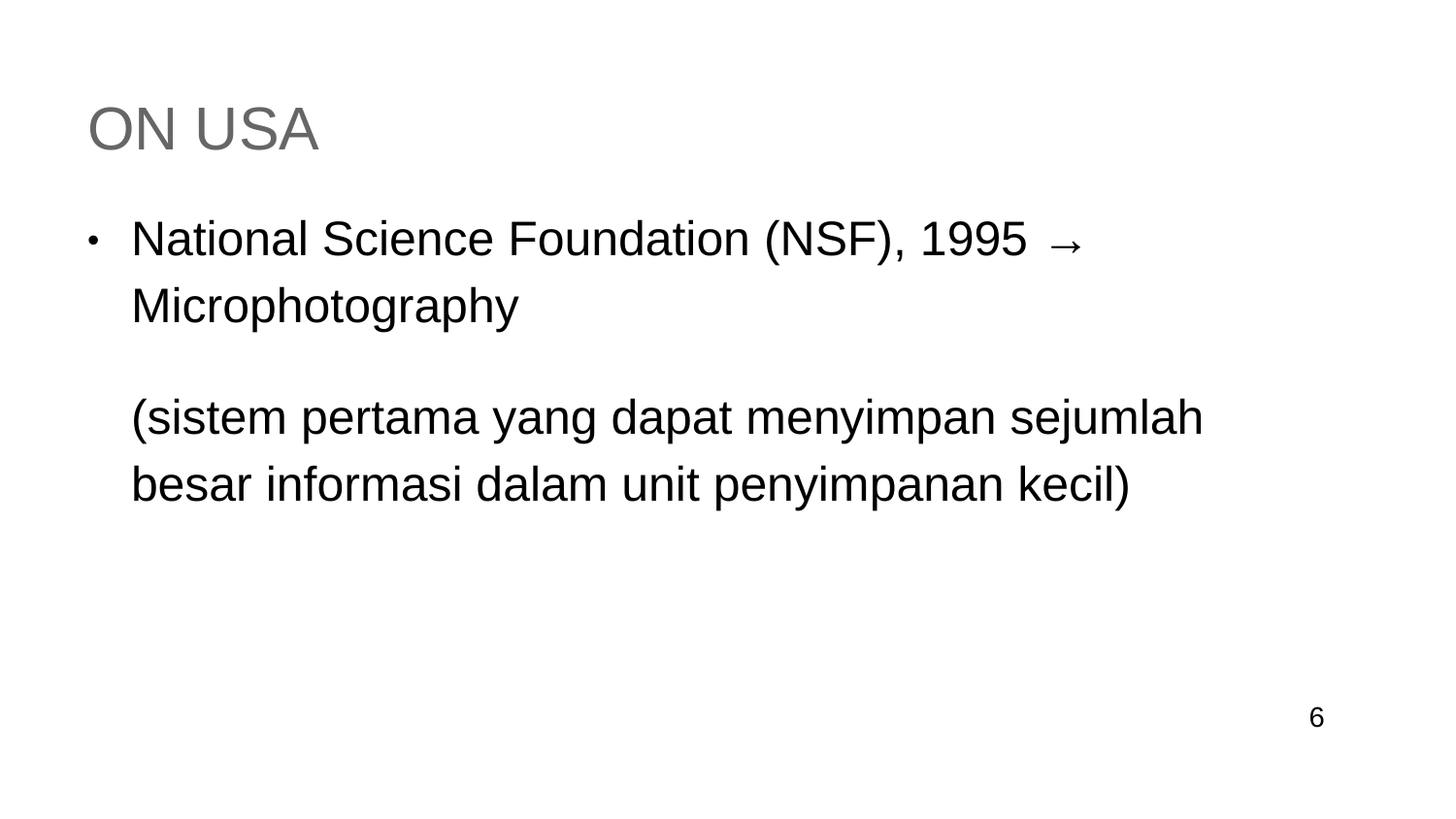

# On USA
National Science Foundation (NSF), 1995 → Microphotography
	(sistem pertama yang dapat menyimpan sejumlah besar informasi dalam unit penyimpanan kecil)

6